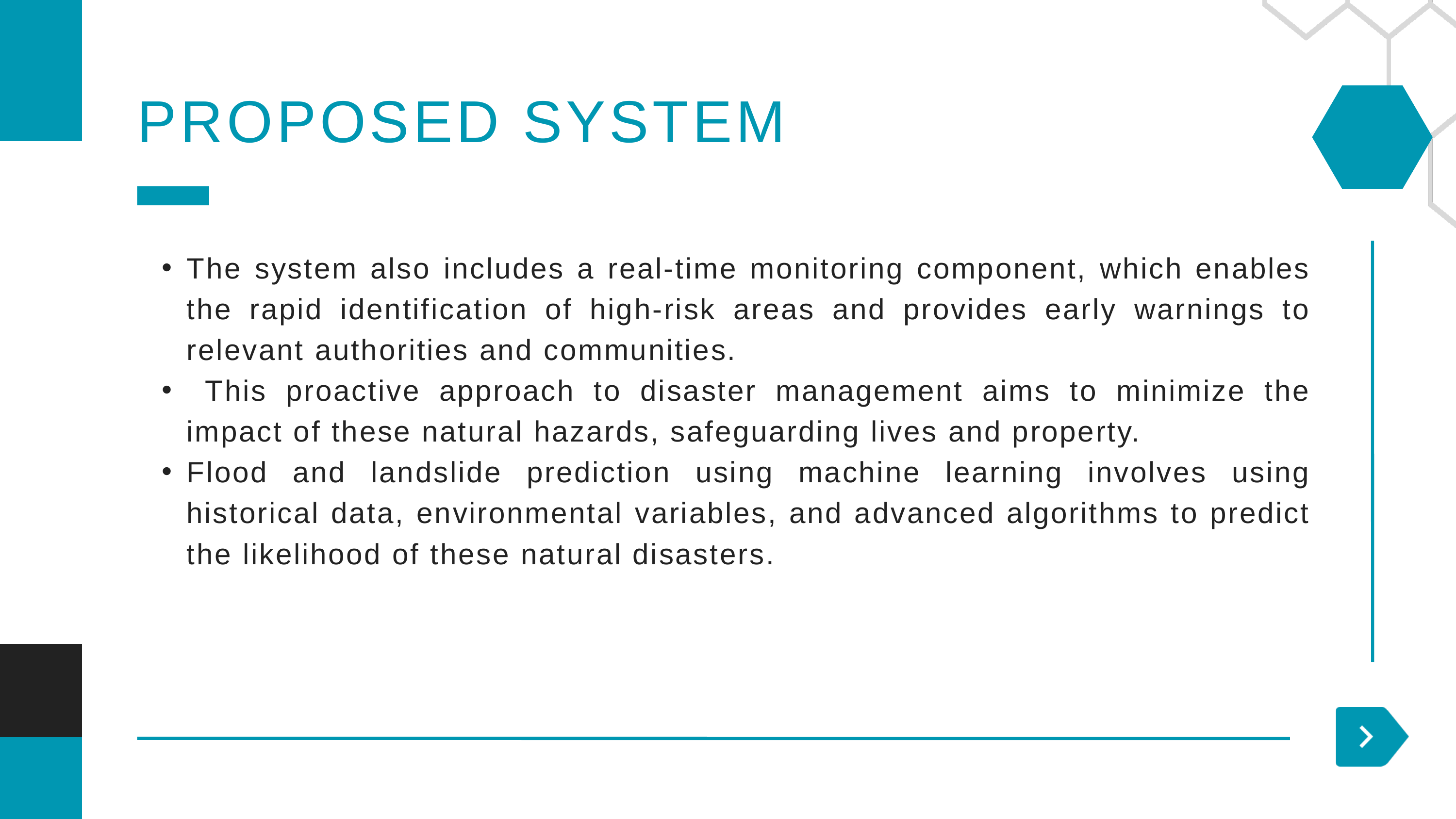

PROPOSED SYSTEM

The system also includes a real-time monitoring component, which enables the rapid identification of high-risk areas and provides early warnings to relevant authorities and communities.
 This proactive approach to disaster management aims to minimize the impact of these natural hazards, safeguarding lives and property.
Flood and landslide prediction using machine learning involves using historical data, environmental variables, and advanced algorithms to predict the likelihood of these natural disasters.